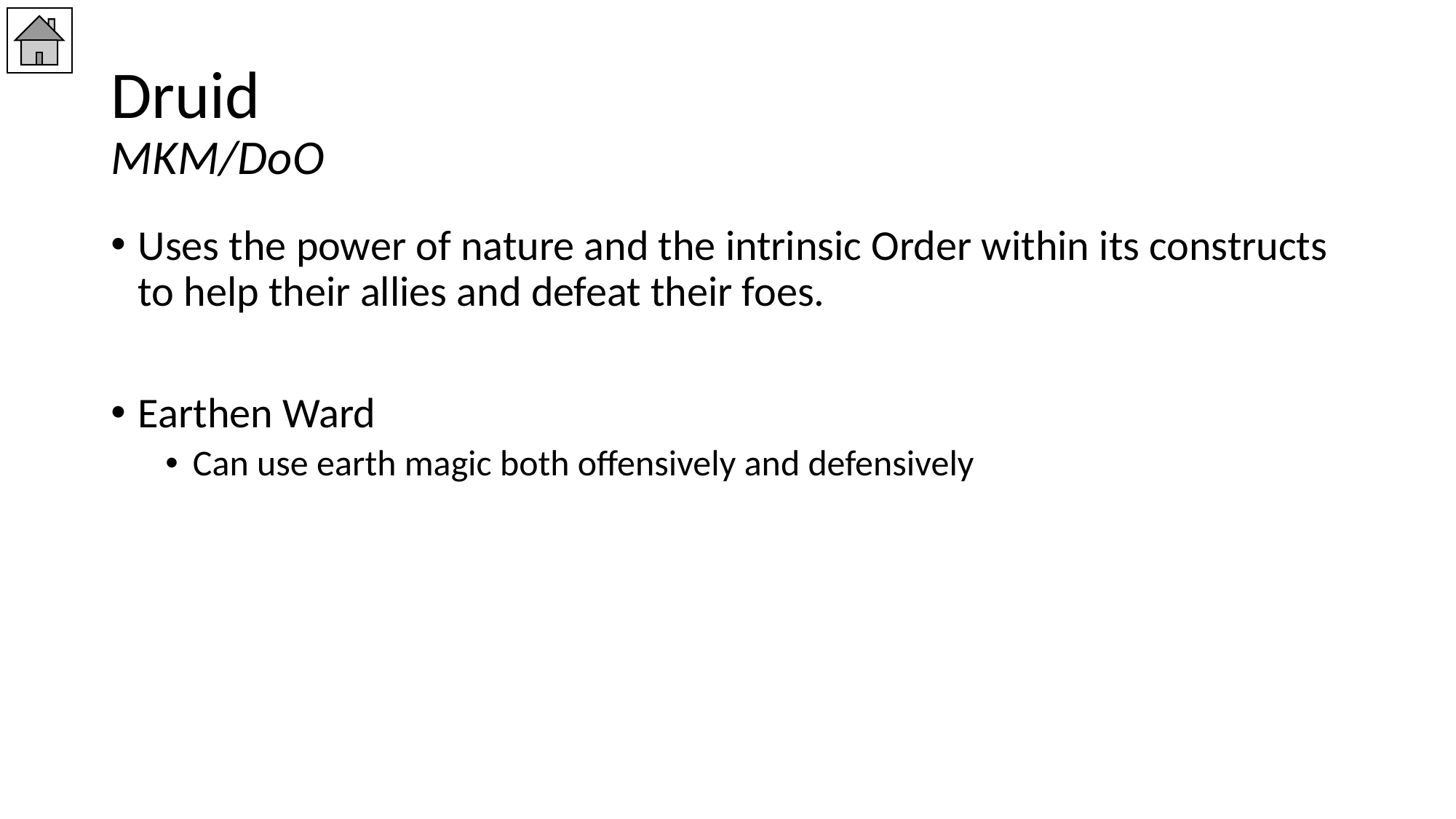

# Druid MKM/DoO
Uses the power of nature and the intrinsic Order within its constructs to help their allies and defeat their foes.

Earthen Ward
Can use earth magic both offensively and defensively